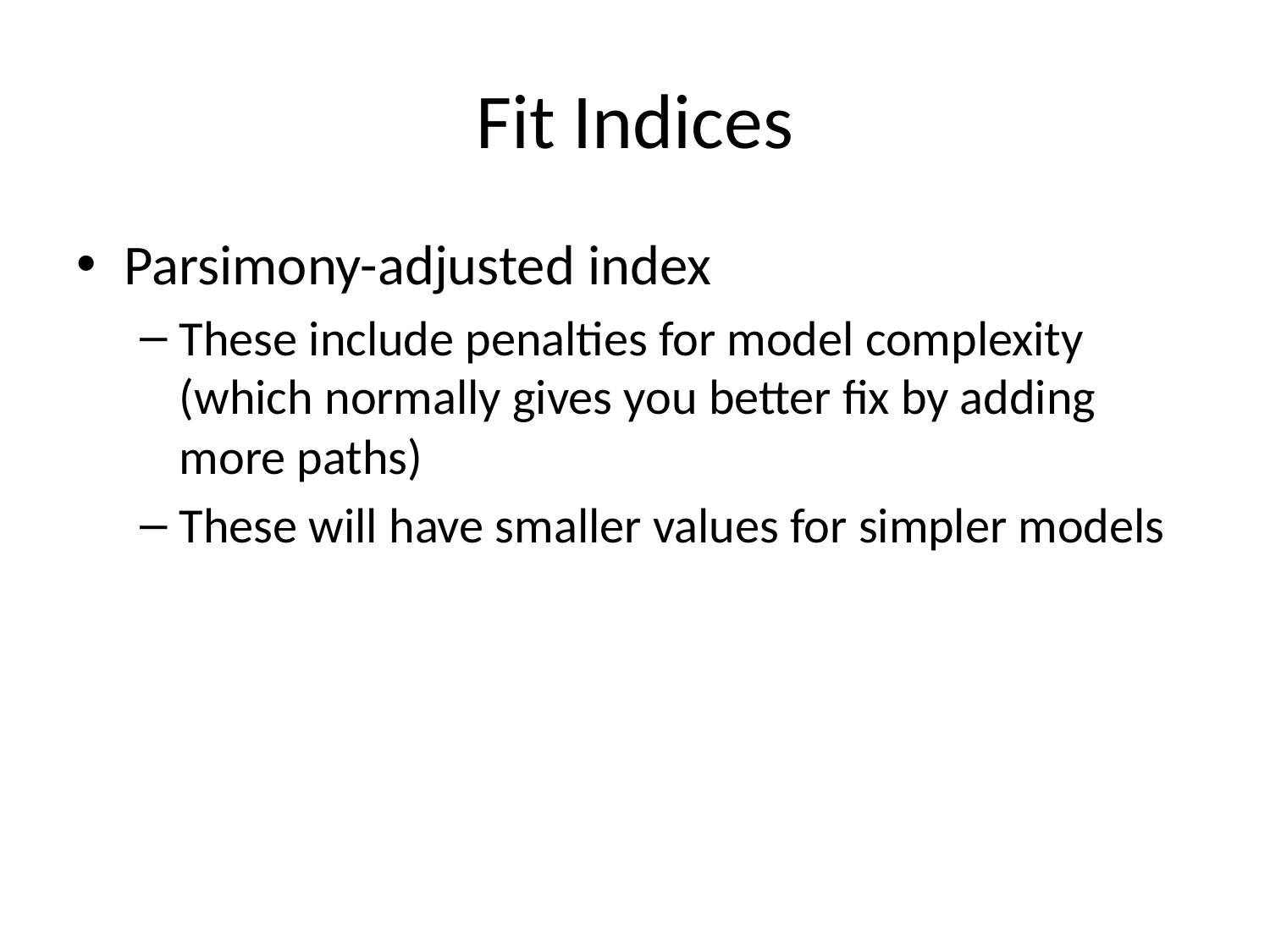

# Fit Indices
Parsimony-adjusted index
These include penalties for model complexity (which normally gives you better fix by adding more paths)
These will have smaller values for simpler models